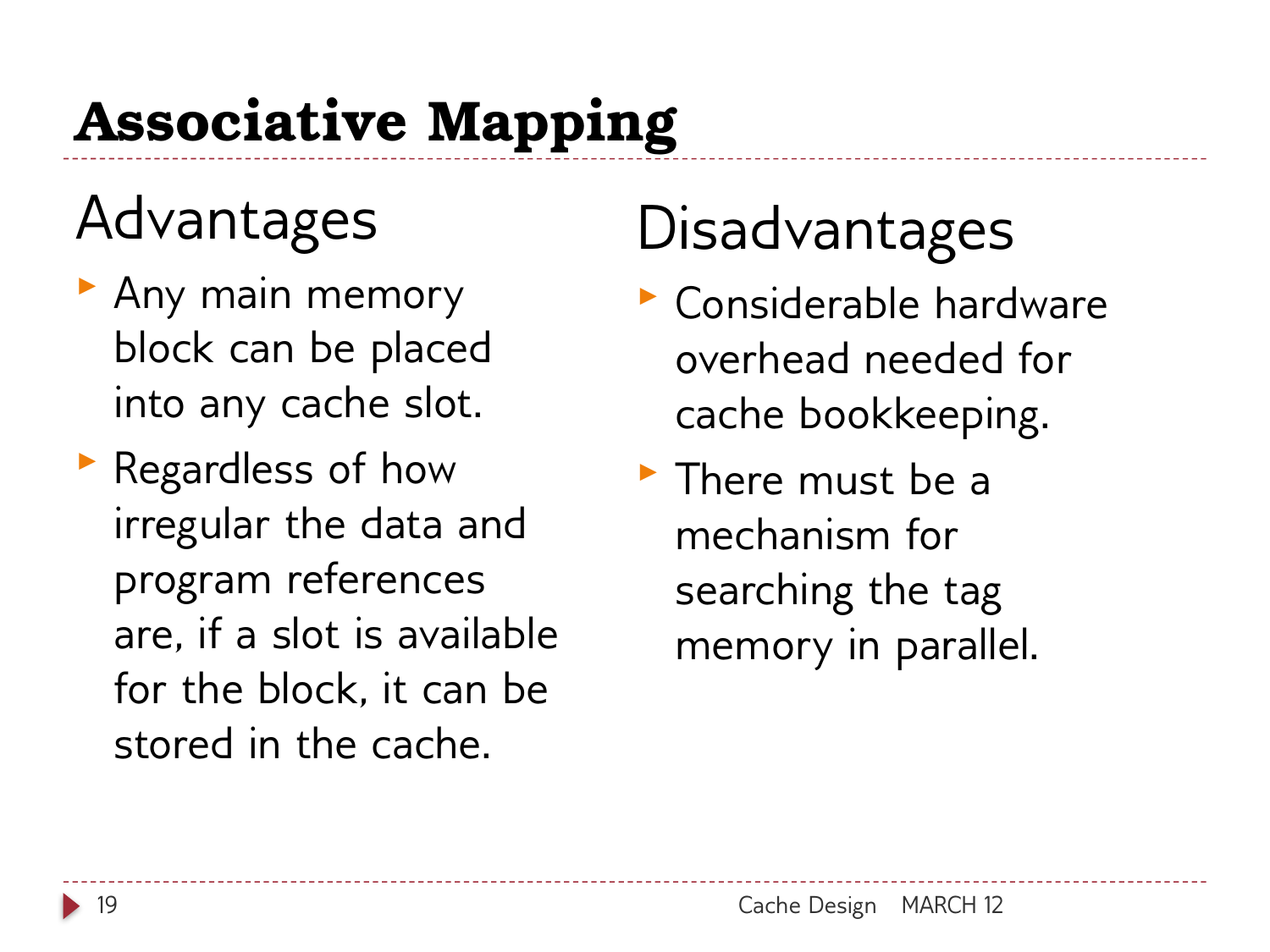

# Associative Mapping
Advantages
Any main memory block can be placed into any cache slot.
Regardless of how irregular the data and program references are, if a slot is available for the block, it can be stored in the cache.

Disadvantages
Considerable hardware overhead needed for cache bookkeeping.
There must be a mechanism for searching the tag memory in parallel.

19
Cache Design
MARCH 12